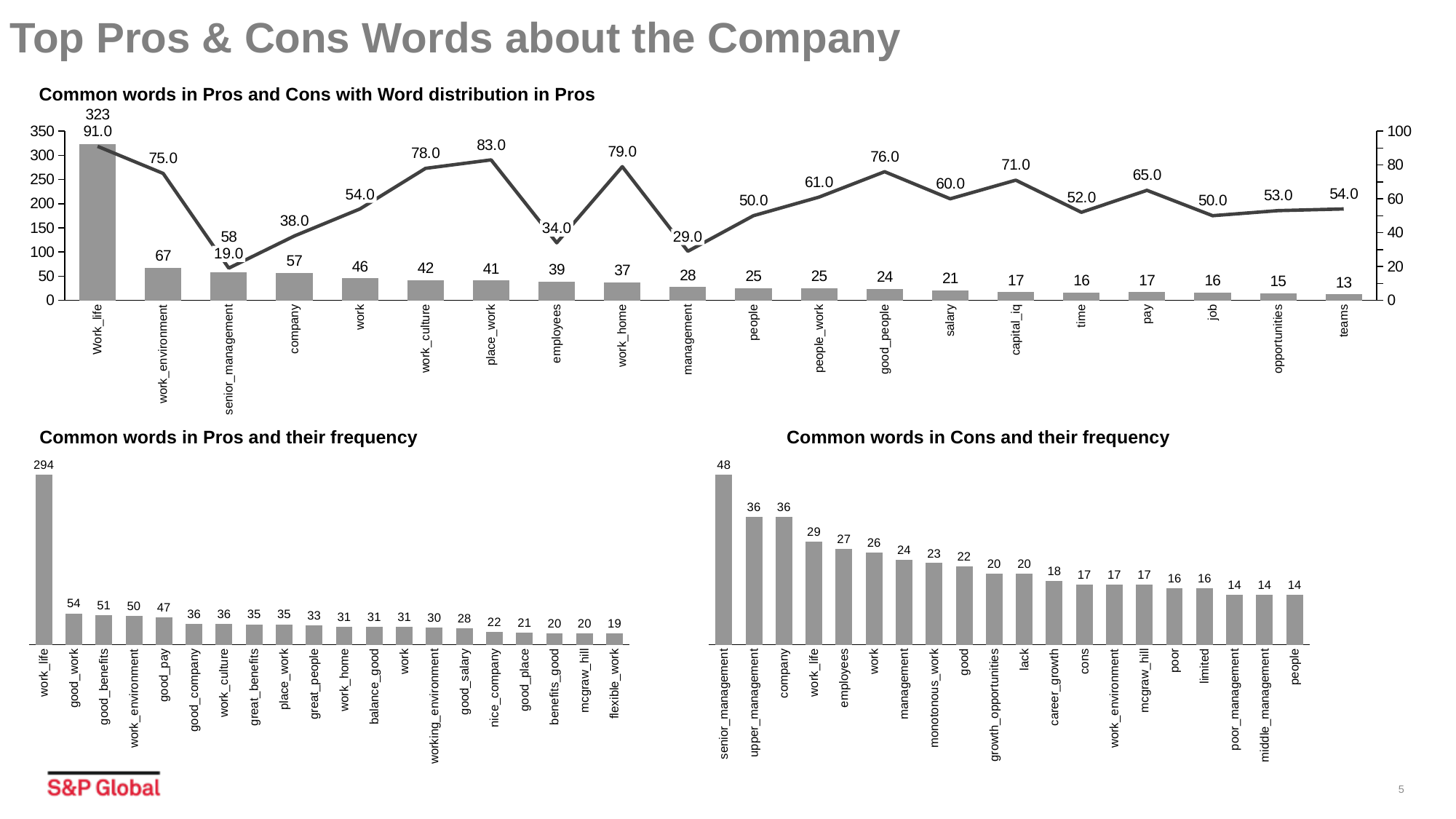

# Top Pros & Cons Words about the Company
Common words in Pros and Cons with Word distribution in Pros

### Chart

| Category |  |  |
|---|---|---|
54.0
34.0
29.0
19.0
Work_life
work_environment
senior_management
company
work
work_culture
place_work
employees
work_home
management
people
people_work
good_people
salary
capital_iq
time
pay
job
opportunities
teams
Common words in Cons and their frequency
Common words in Pros and their frequency

### Chart

| Category |  |
|---|---|

### Chart

| Category |  |
|---|---|
upper_management
cons
poor_management
middle_management
work_life
good_work
good_benefits
work_environment
good_pay
good_company
work_culture
great_benefits
place_work
great_people
work_home
balance_good
work
working_environment
good_salary
nice_company
good_place
benefits_good
mcgraw_hill
flexible_work
senior_management
company
work_life
employees
management
monotonous_work
good
growth_opportunities
career_growth
work_environment
mcgraw_hill
poor
limited
people
work
lack
5